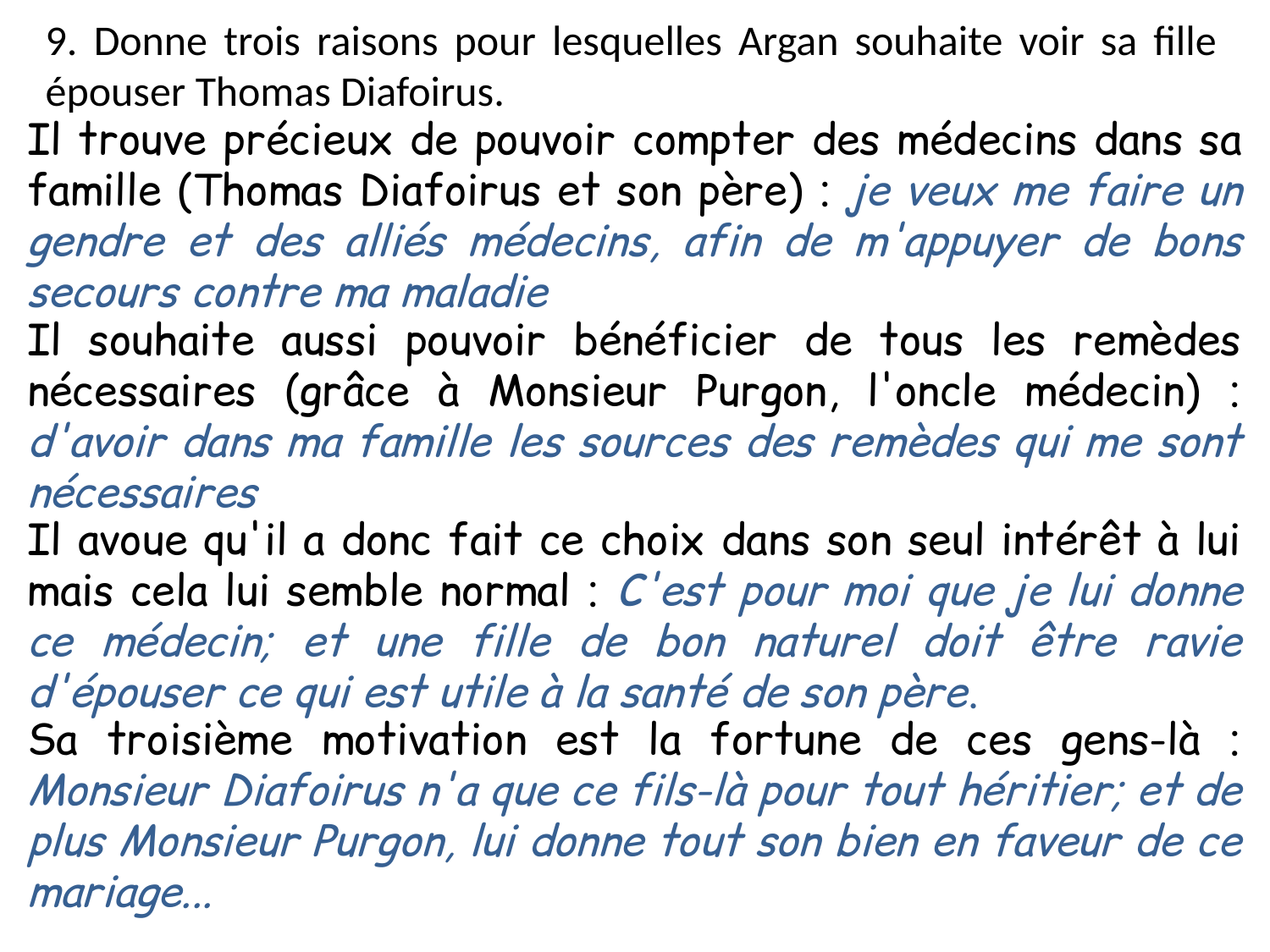

9. Donne trois raisons pour lesquelles Argan souhaite voir sa fille épouser Thomas Diafoirus.
Il trouve précieux de pouvoir compter des médecins dans sa famille (Thomas Diafoirus et son père) : je veux me faire un gendre et des alliés médecins, afin de m'appuyer de bons secours contre ma maladie
Il souhaite aussi pouvoir bénéficier de tous les remèdes nécessaires (grâce à Monsieur Purgon, l'oncle médecin) : d'avoir dans ma famille les sources des remèdes qui me sont nécessaires
Il avoue qu'il a donc fait ce choix dans son seul intérêt à lui mais cela lui semble normal : C'est pour moi que je lui donne ce médecin; et une fille de bon naturel doit être ravie d'épouser ce qui est utile à la santé de son père.
Sa troisième motivation est la fortune de ces gens-là : Monsieur Diafoirus n'a que ce fils-là pour tout héritier; et de plus Monsieur Purgon, lui donne tout son bien en faveur de ce mariage...